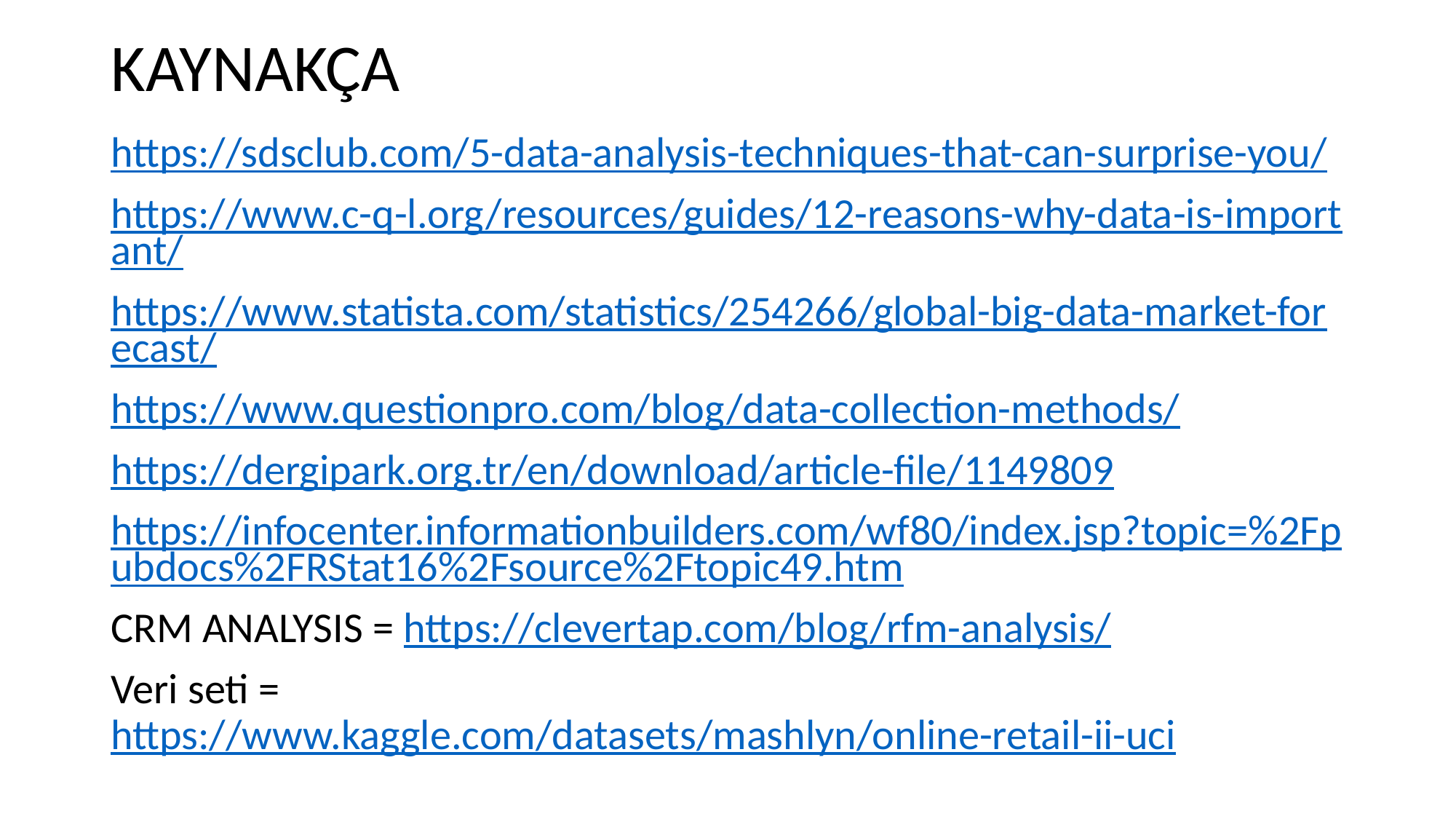

# KAYNAKÇA
https://sdsclub.com/5-data-analysis-techniques-that-can-surprise-you/
https://www.c-q-l.org/resources/guides/12-reasons-why-data-is-important/
https://www.statista.com/statistics/254266/global-big-data-market-forecast/
https://www.questionpro.com/blog/data-collection-methods/
https://dergipark.org.tr/en/download/article-file/1149809
https://infocenter.informationbuilders.com/wf80/index.jsp?topic=%2Fpubdocs%2FRStat16%2Fsource%2Ftopic49.htm
CRM ANALYSIS = https://clevertap.com/blog/rfm-analysis/
Veri seti = https://www.kaggle.com/datasets/mashlyn/online-retail-ii-uci